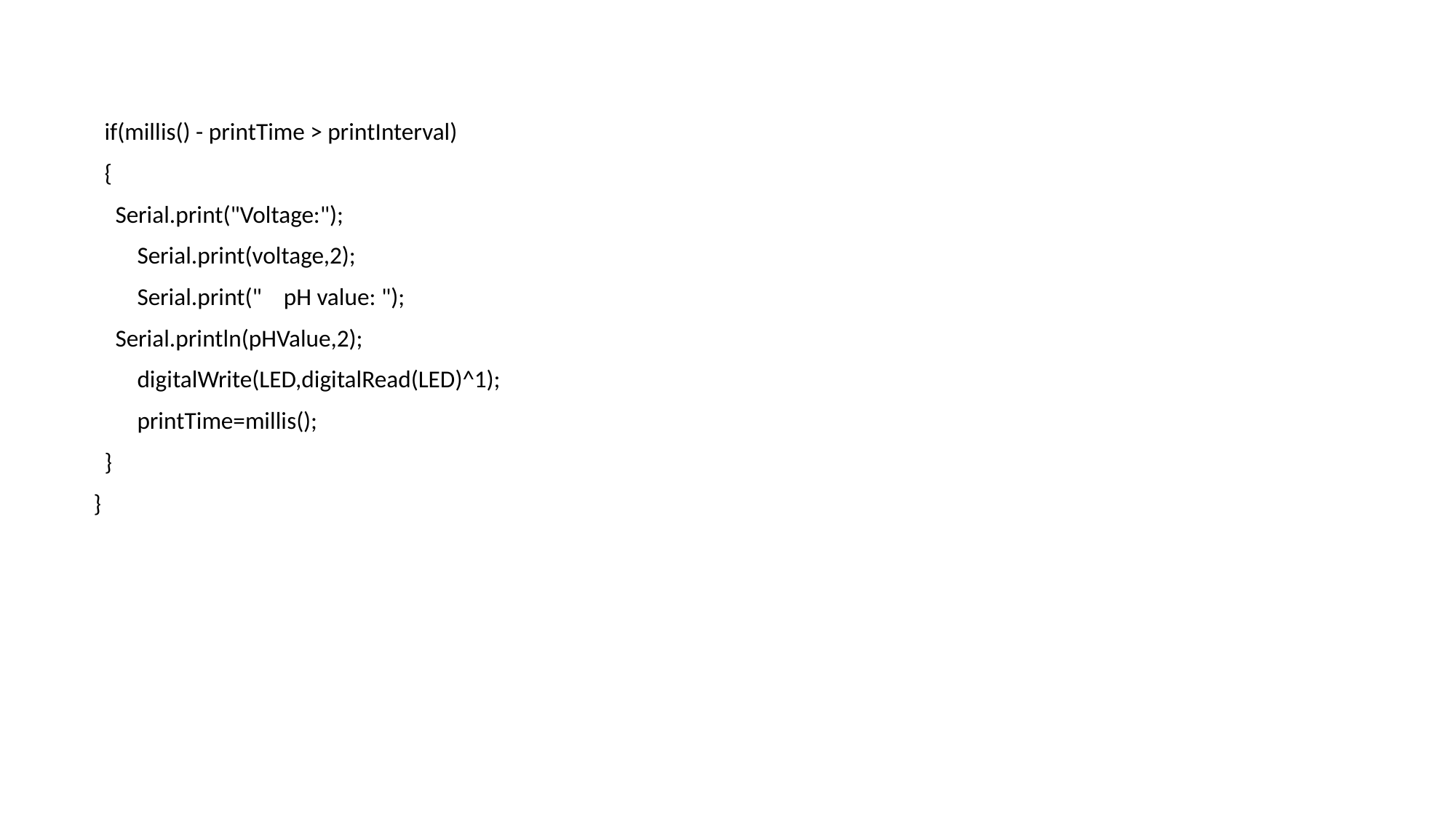

if(millis() - printTime > printInterval)
  {
    Serial.print("Voltage:");
        Serial.print(voltage,2);
        Serial.print("    pH value: ");
    Serial.println(pHValue,2);
        digitalWrite(LED,digitalRead(LED)^1);
        printTime=millis();
  }
}